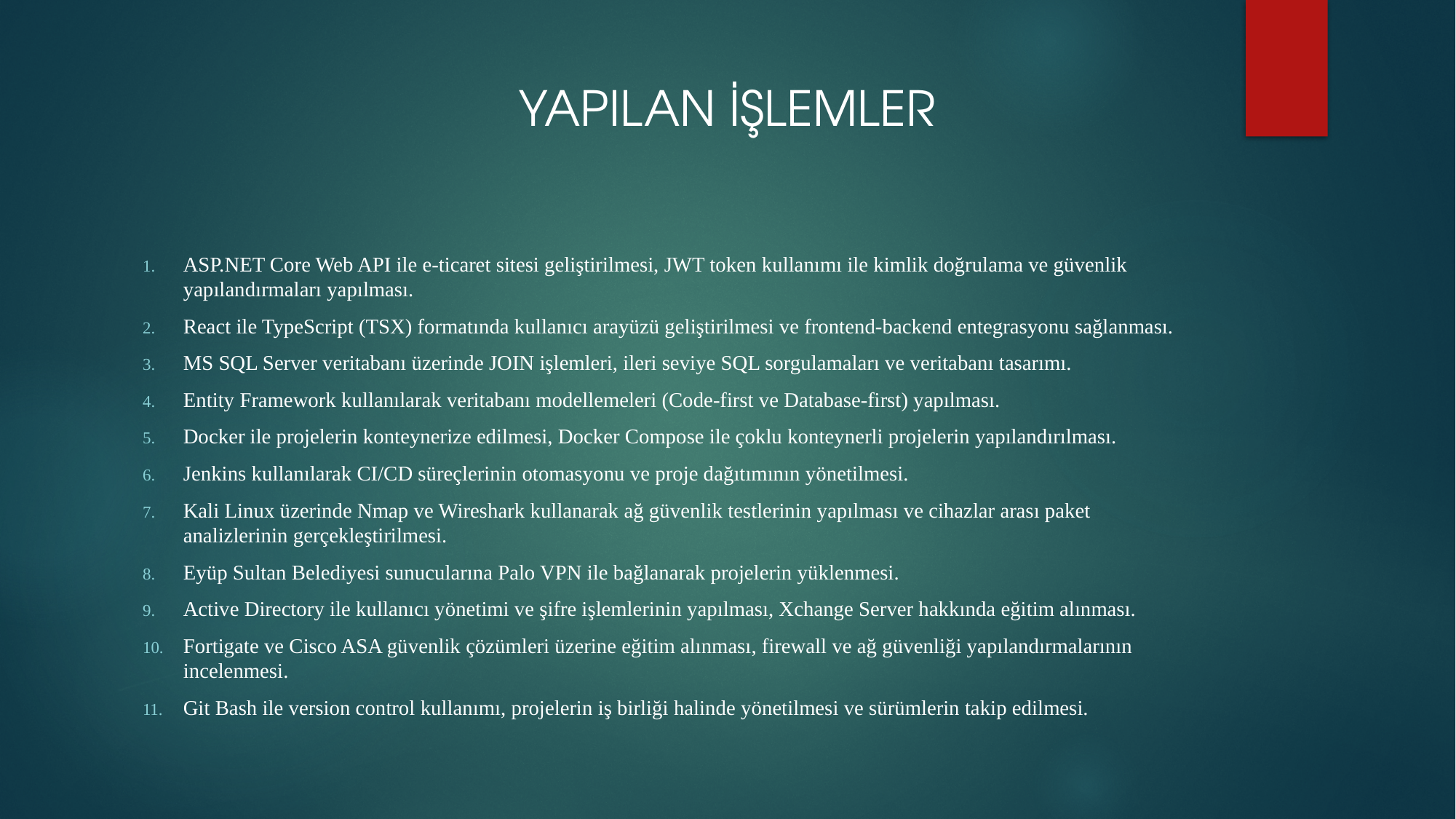

YAPILAN İŞLEMLER
ASP.NET Core Web API ile e-ticaret sitesi geliştirilmesi, JWT token kullanımı ile kimlik doğrulama ve güvenlik yapılandırmaları yapılması.
React ile TypeScript (TSX) formatında kullanıcı arayüzü geliştirilmesi ve frontend-backend entegrasyonu sağlanması.
MS SQL Server veritabanı üzerinde JOIN işlemleri, ileri seviye SQL sorgulamaları ve veritabanı tasarımı.
Entity Framework kullanılarak veritabanı modellemeleri (Code-first ve Database-first) yapılması.
Docker ile projelerin konteynerize edilmesi, Docker Compose ile çoklu konteynerli projelerin yapılandırılması.
Jenkins kullanılarak CI/CD süreçlerinin otomasyonu ve proje dağıtımının yönetilmesi.
Kali Linux üzerinde Nmap ve Wireshark kullanarak ağ güvenlik testlerinin yapılması ve cihazlar arası paket analizlerinin gerçekleştirilmesi.
Eyüp Sultan Belediyesi sunucularına Palo VPN ile bağlanarak projelerin yüklenmesi.
Active Directory ile kullanıcı yönetimi ve şifre işlemlerinin yapılması, Xchange Server hakkında eğitim alınması.
Fortigate ve Cisco ASA güvenlik çözümleri üzerine eğitim alınması, firewall ve ağ güvenliği yapılandırmalarının incelenmesi.
Git Bash ile version control kullanımı, projelerin iş birliği halinde yönetilmesi ve sürümlerin takip edilmesi.